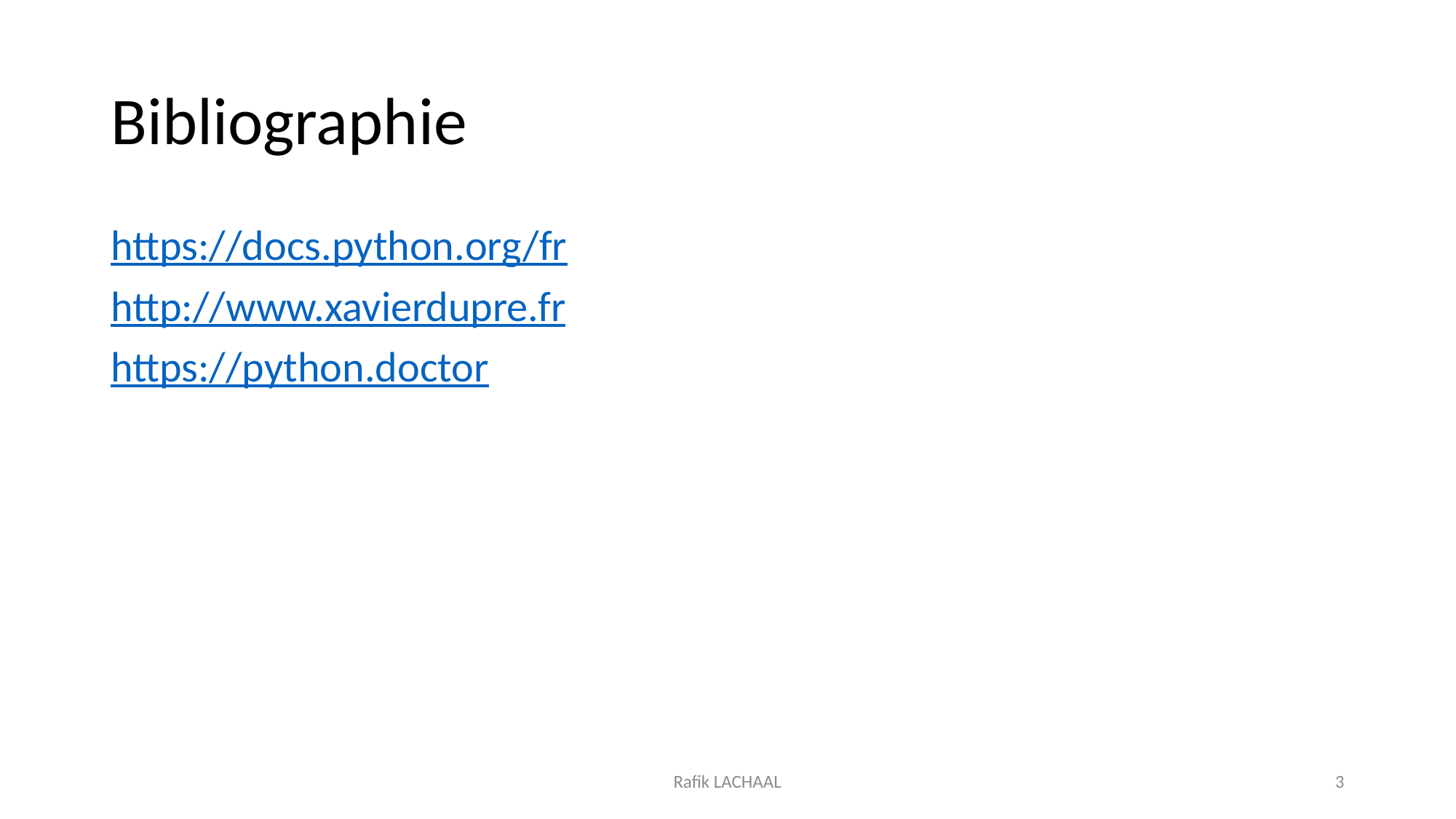

# Bibliographie
https://docs.python.org/fr
http://www.xavierdupre.fr
https://python.doctor

Rafik LACHAAL
3